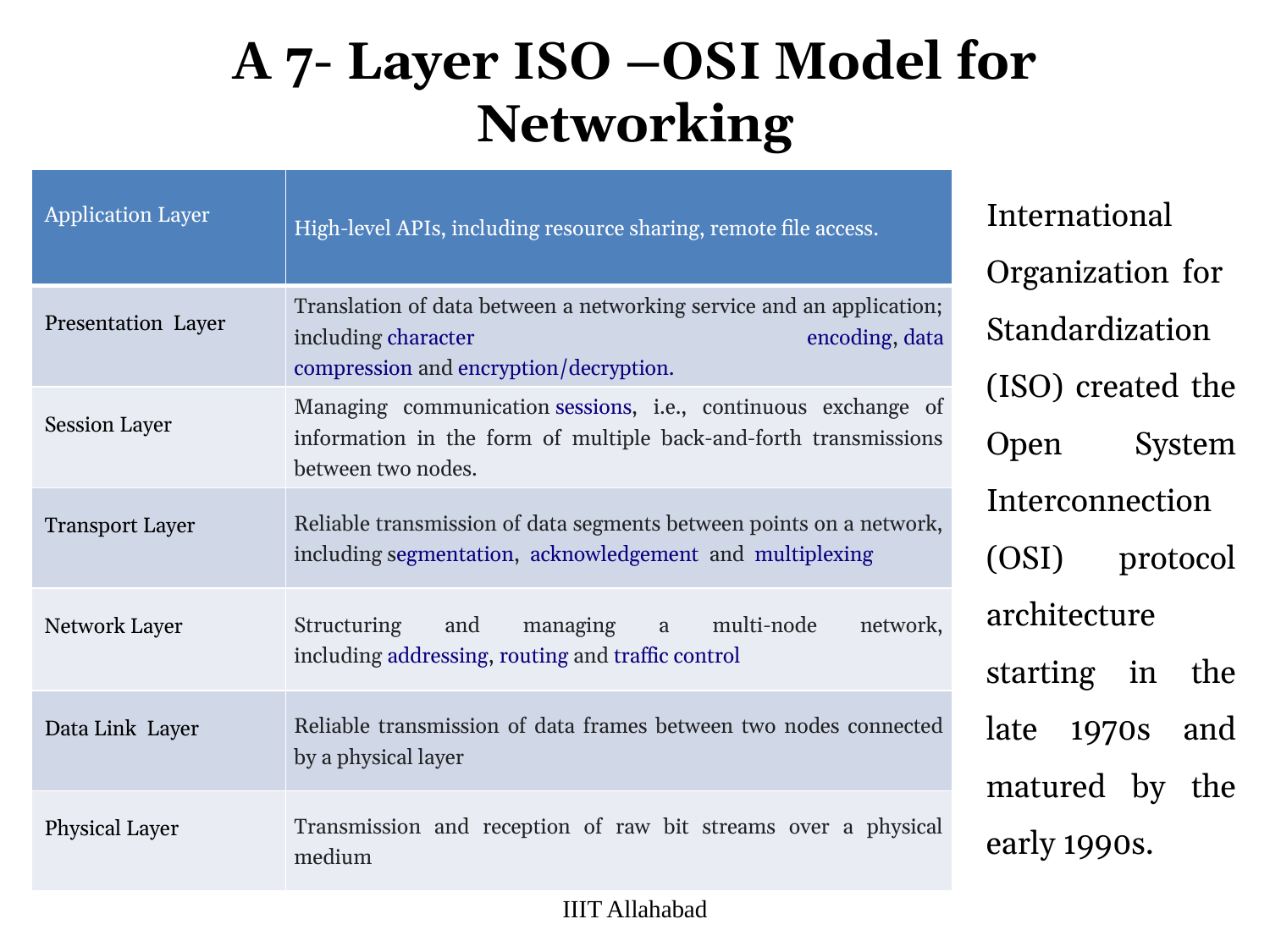

# A 7- Layer ISO –OSI Model for Networking
| Application Layer | High-level APIs, including resource sharing, remote file access. |
| --- | --- |
| Presentation Layer | Translation of data between a networking service and an application; including character encoding, data compression and encryption/decryption. |
| Session Layer | Managing communication sessions, i.e., continuous exchange of information in the form of multiple back-and-forth transmissions between two nodes. |
| Transport Layer | Reliable transmission of data segments between points on a network, including segmentation,  acknowledgement  and  multiplexing |
| Network Layer | Structuring and managing a multi-node network, including addressing, routing and traffic control |
| Data Link Layer | Reliable transmission of data frames between two nodes connected by a physical layer |
| Physical Layer | Transmission and reception of raw bit streams over a physical medium |
International Organization for  Standardization (ISO) created the Open System Interconnection (OSI) protocol architecture starting in the late 1970s and matured by the early 1990s.
IIIT Allahabad